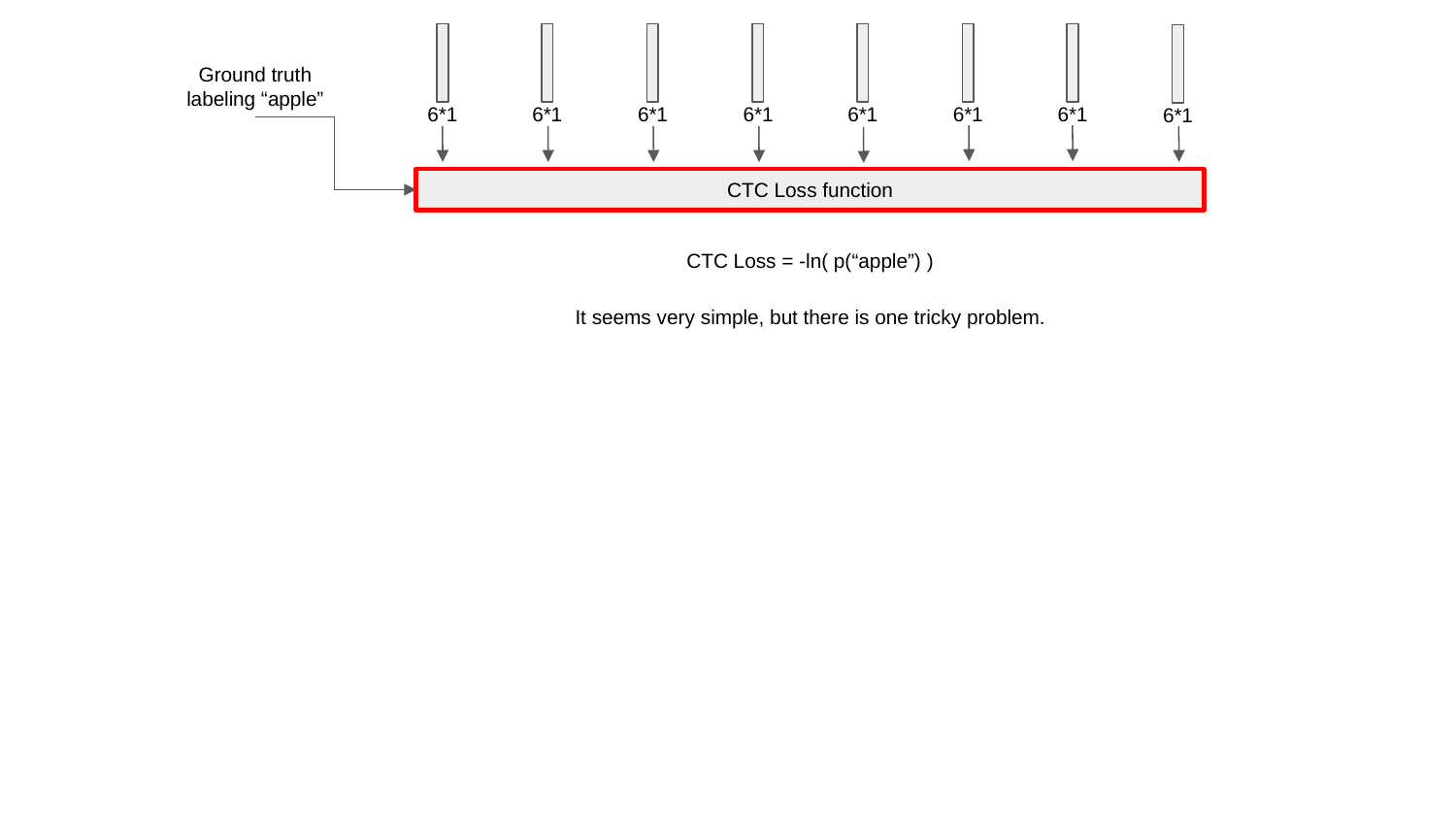

Ground truth labeling “apple”
6*1
6*1
6*1
6*1
6*1
6*1
6*1
6*1
CTC Loss function
CTC Loss = -ln( p(“apple”) )
It seems very simple, but there is one tricky problem.